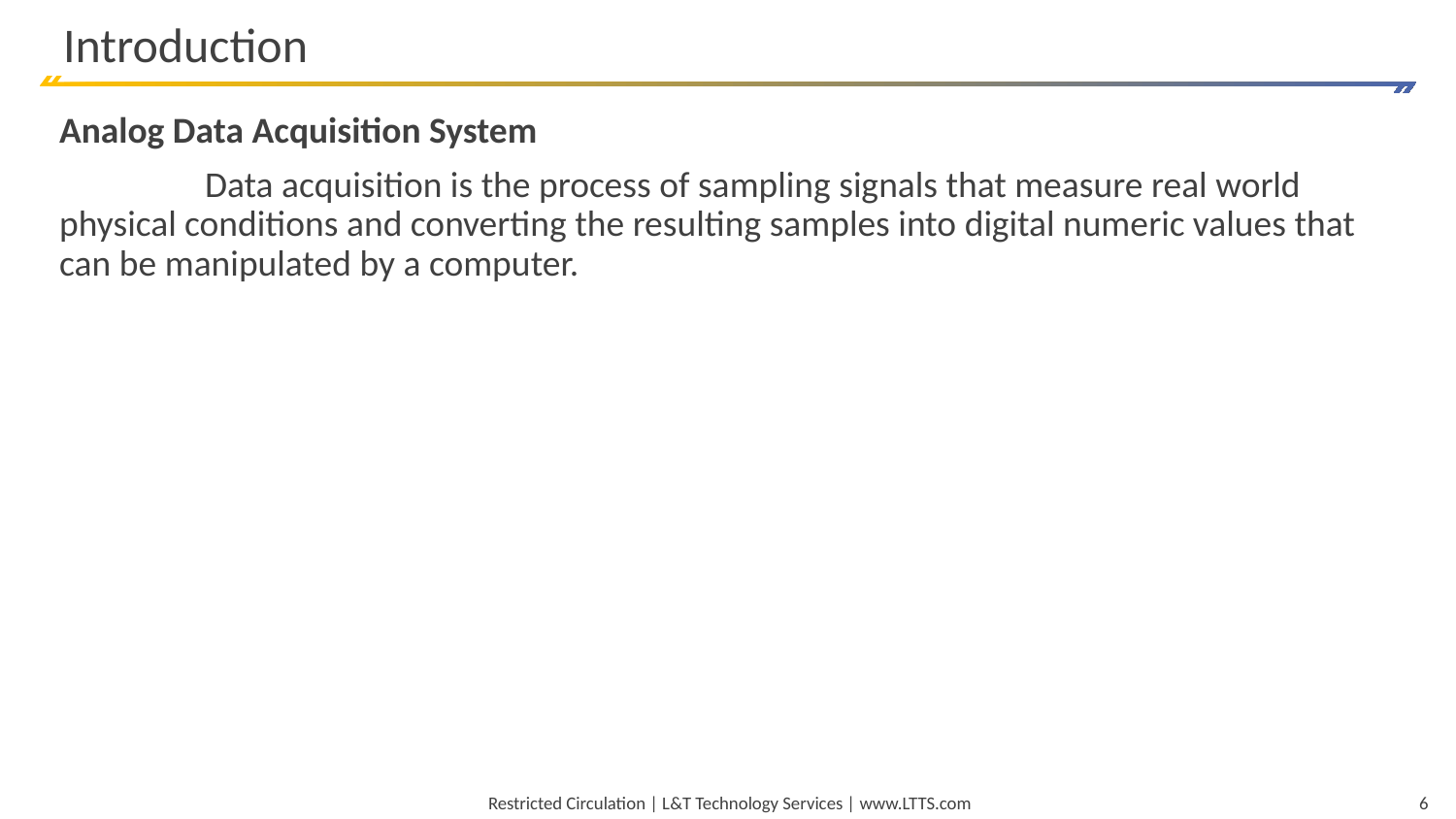

# Introduction
Analog Data Acquisition System
	Data acquisition is the process of sampling signals that measure real world physical conditions and converting the resulting samples into digital numeric values that can be manipulated by a computer.